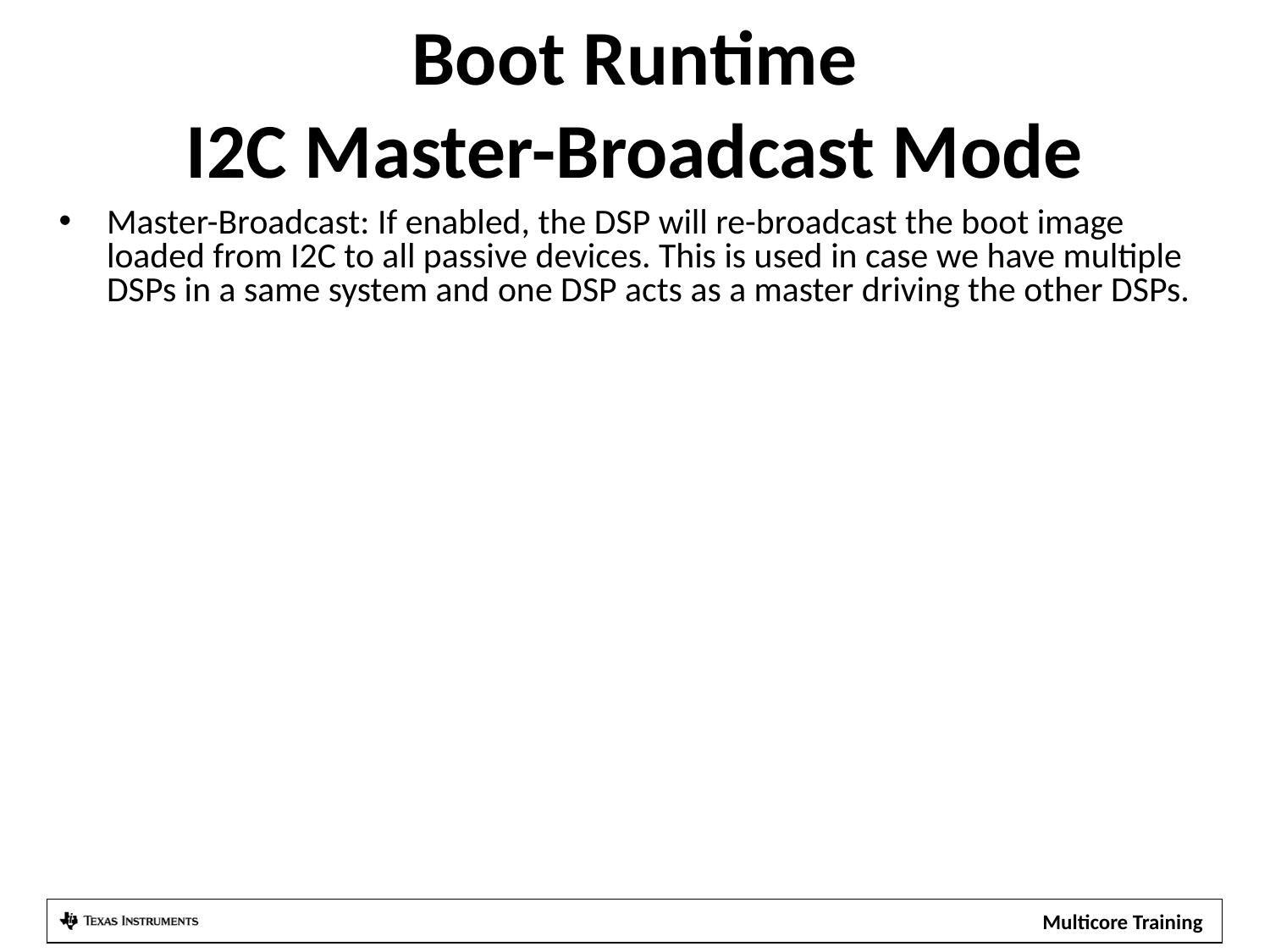

# Boot Runtime I2C Master-Broadcast Mode
Master-Broadcast: If enabled, the DSP will re-broadcast the boot image loaded from I2C to all passive devices. This is used in case we have multiple DSPs in a same system and one DSP acts as a master driving the other DSPs.